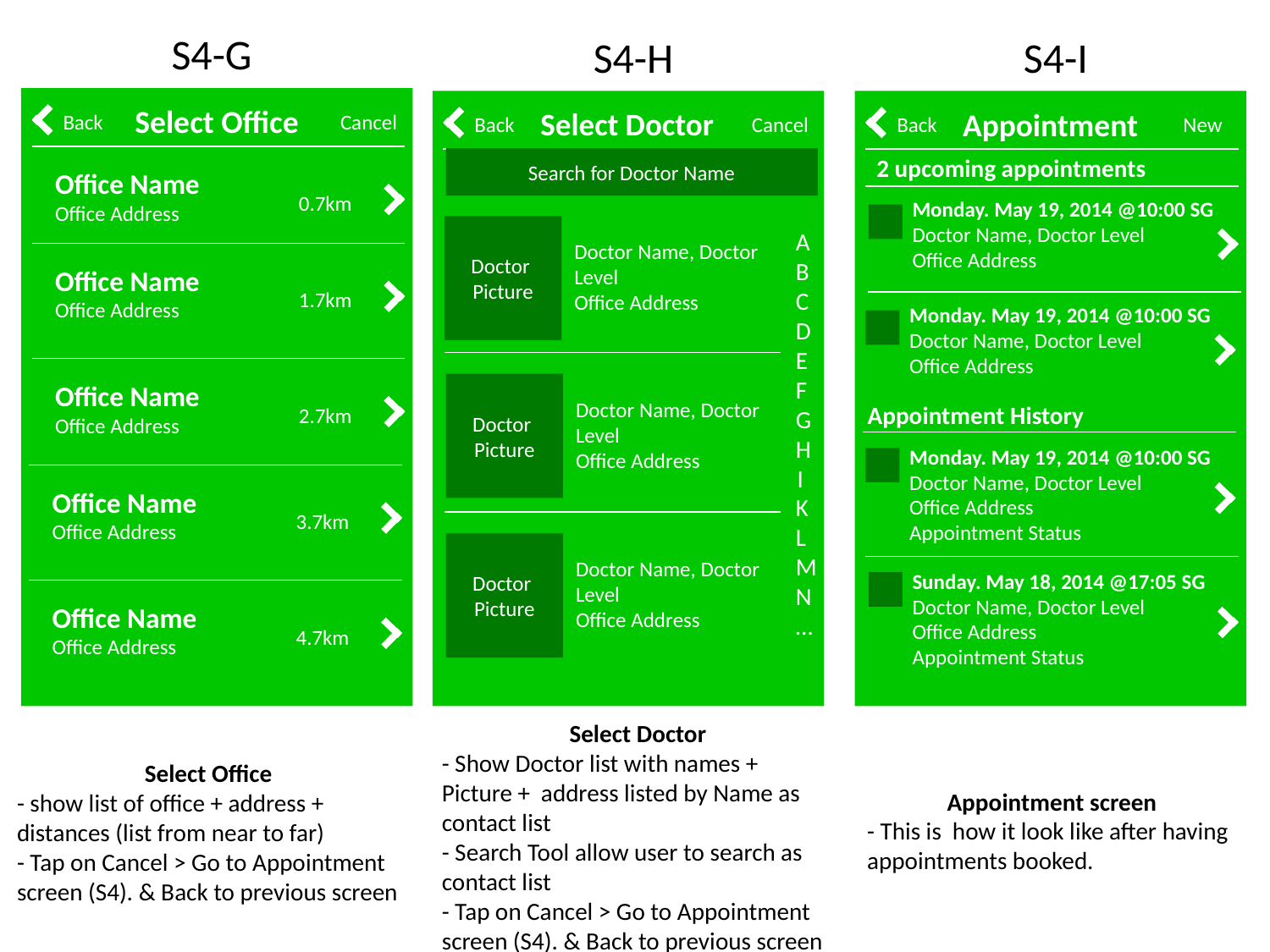

S4-G
S4-H
S4-I

Select Office
Select Doctor
Appointment
Back
Cancel
Back
Cancel
Back
New

Office Name
Office Address
Search for Doctor Name
2 upcoming appointments
0.7km
Monday. May 19, 2014 @10:00 SG
Doctor Name, Doctor Level
Office Address

A
B
C
D
E
F
G
H
I
K
L
M
N
…

Doctor Name, Doctor Level
Office Address
Doctor
Picture

Office Name
Office Address

1.7km

Monday. May 19, 2014 @10:00 SG
Doctor Name, Doctor Level
Office Address

Office Name
Office Address
Doctor Name, Doctor Level
Office Address
Doctor
Picture
2.7km
Appointment History

Monday. May 19, 2014 @10:00 SG
Doctor Name, Doctor Level
Office Address
Appointment Status

Office Name
Office Address

3.7km

Doctor Name, Doctor Level
Office Address
Doctor
Picture
Sunday. May 18, 2014 @17:05 SG
Doctor Name, Doctor Level
Office Address
Appointment Status

Office Name
Office Address

4.7km

Appointment screen
- This is  how it look like after having appointments booked.
Select Office
- show list of office + address + distances (list from near to far)
- Tap on Cancel > Go to Appointment screen (S4). & Back to previous screen
Select Doctor
- Show Doctor list with names + Picture +  address listed by Name as contact list
- Search Tool allow user to search as contact list
- Tap on Cancel > Go to Appointment screen (S4). & Back to previous screen